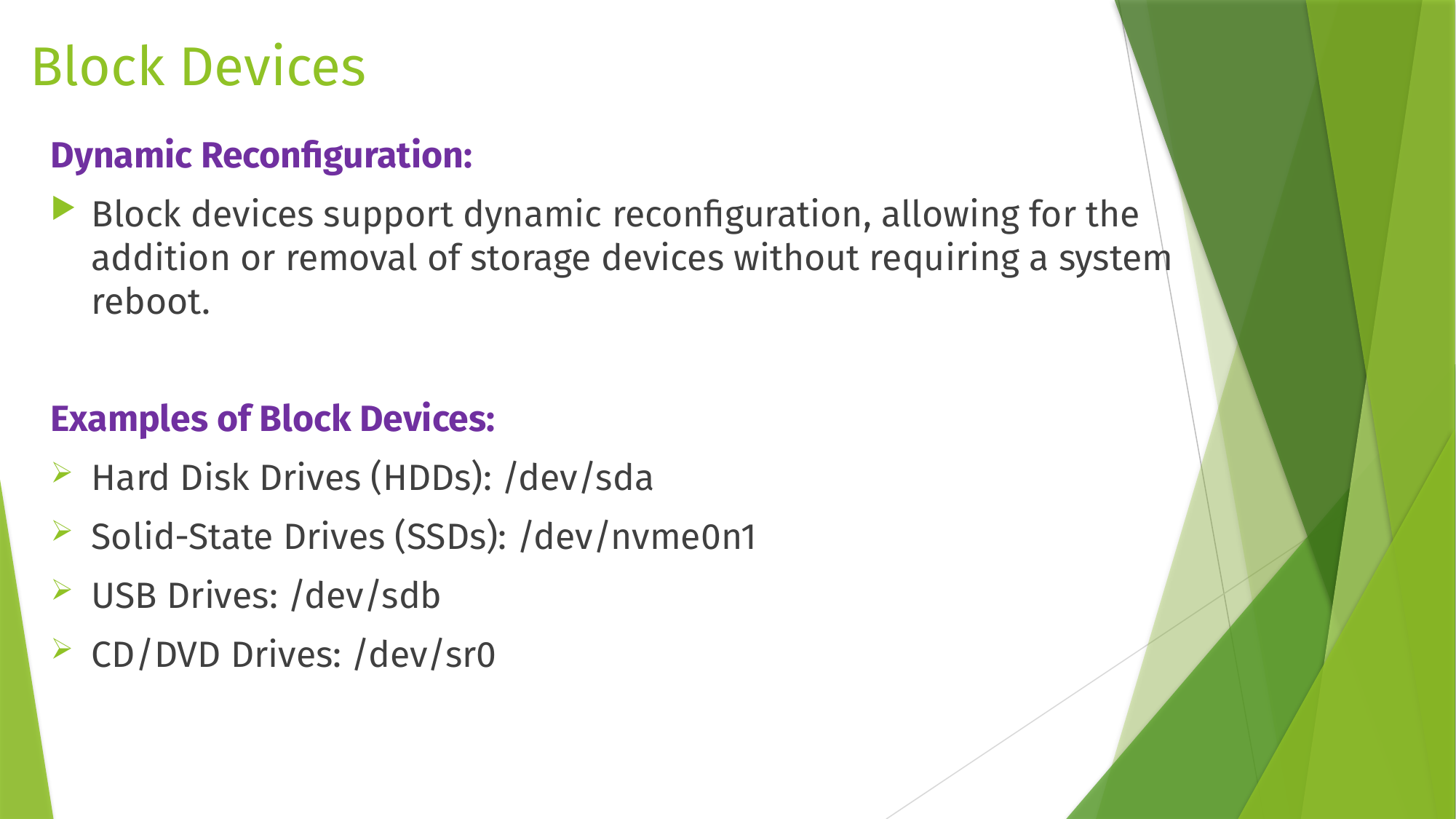

# Block Devices
Dynamic Reconfiguration:
Block devices support dynamic reconfiguration, allowing for the addition or removal of storage devices without requiring a system reboot.

Examples of Block Devices:
Hard Disk Drives (HDDs): /dev/sda
Solid-State Drives (SSDs): /dev/nvme0n1
USB Drives: /dev/sdb
CD/DVD Drives: /dev/sr0